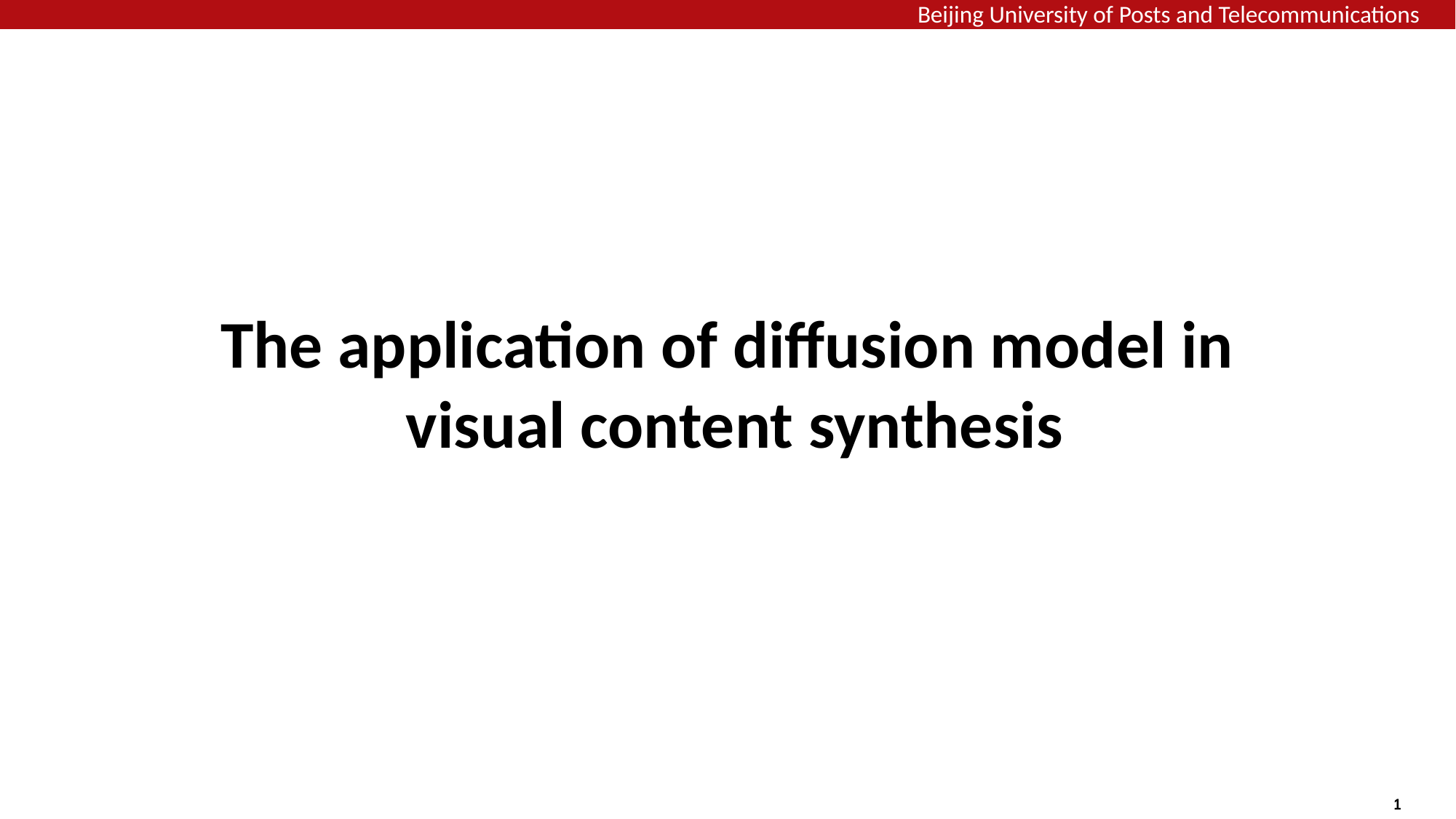

# The application of diffusion model in visual content synthesis